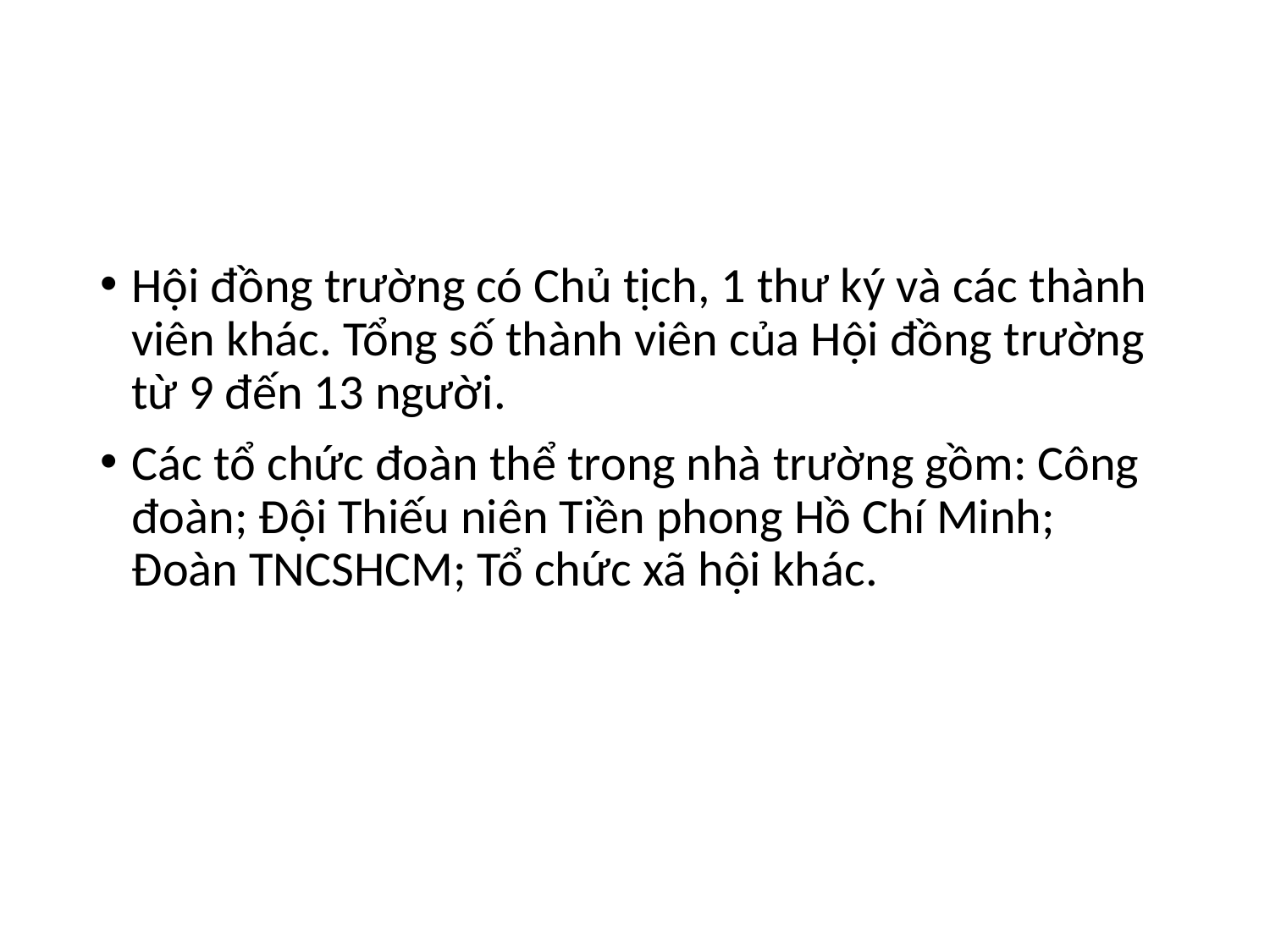

Hội đồng trường có Chủ tịch, 1 thư ký và các thành viên khác. Tổng số thành viên của Hội đồng trường từ 9 đến 13 người.
Các tổ chức đoàn thể trong nhà trường gồm: Công đoàn; Đội Thiếu niên Tiền phong Hồ Chí Minh; Đoàn TNCSHCM; Tổ chức xã hội khác.